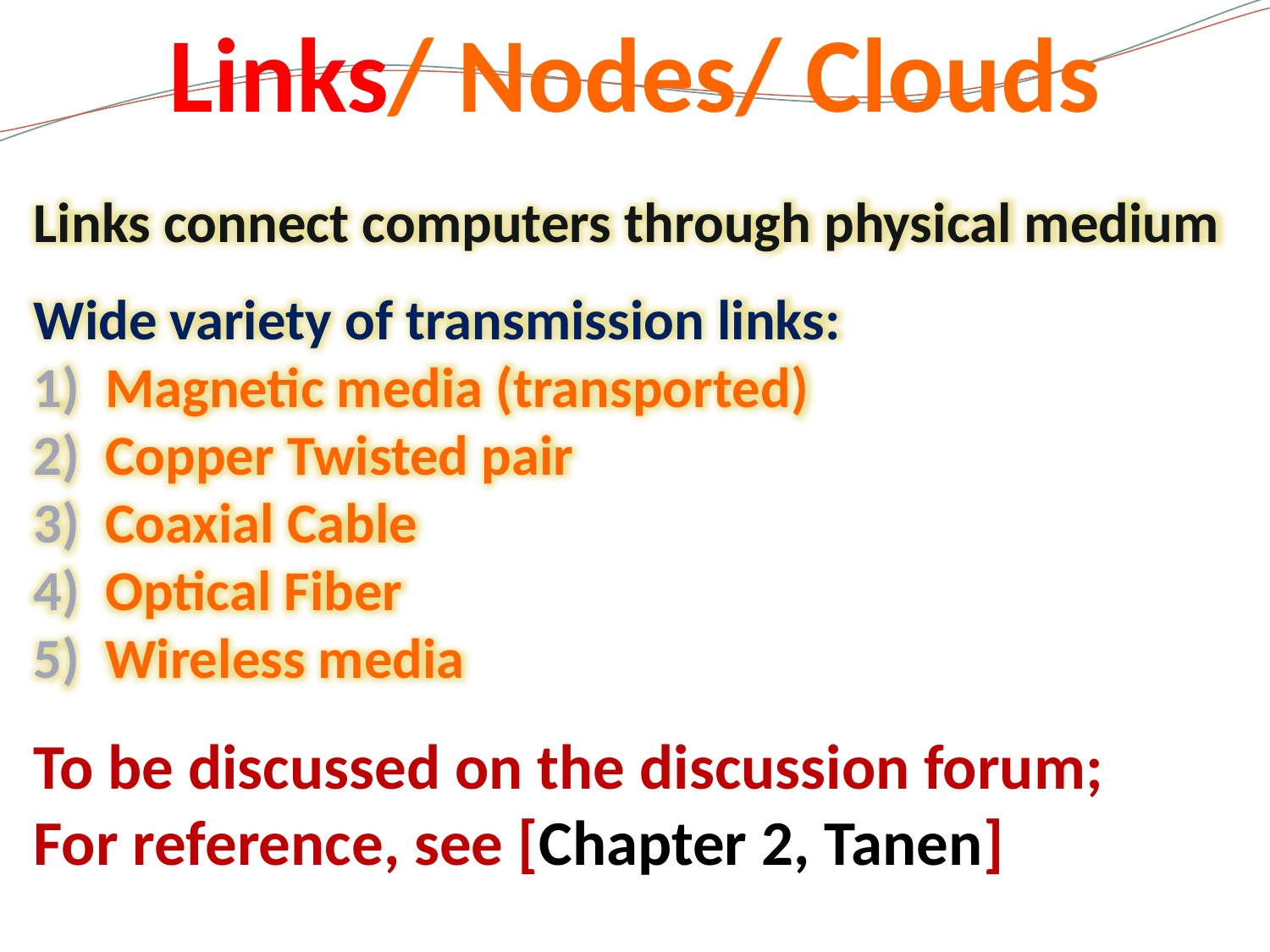

Links/ Nodes/ Clouds
Links connect computers through physical medium

Wide variety of transmission links:
Magnetic media (transported)
Copper Twisted pair
Coaxial Cable
Optical Fiber
Wireless media

To be discussed on the discussion forum;
For reference, see [Chapter 2, Tanen]